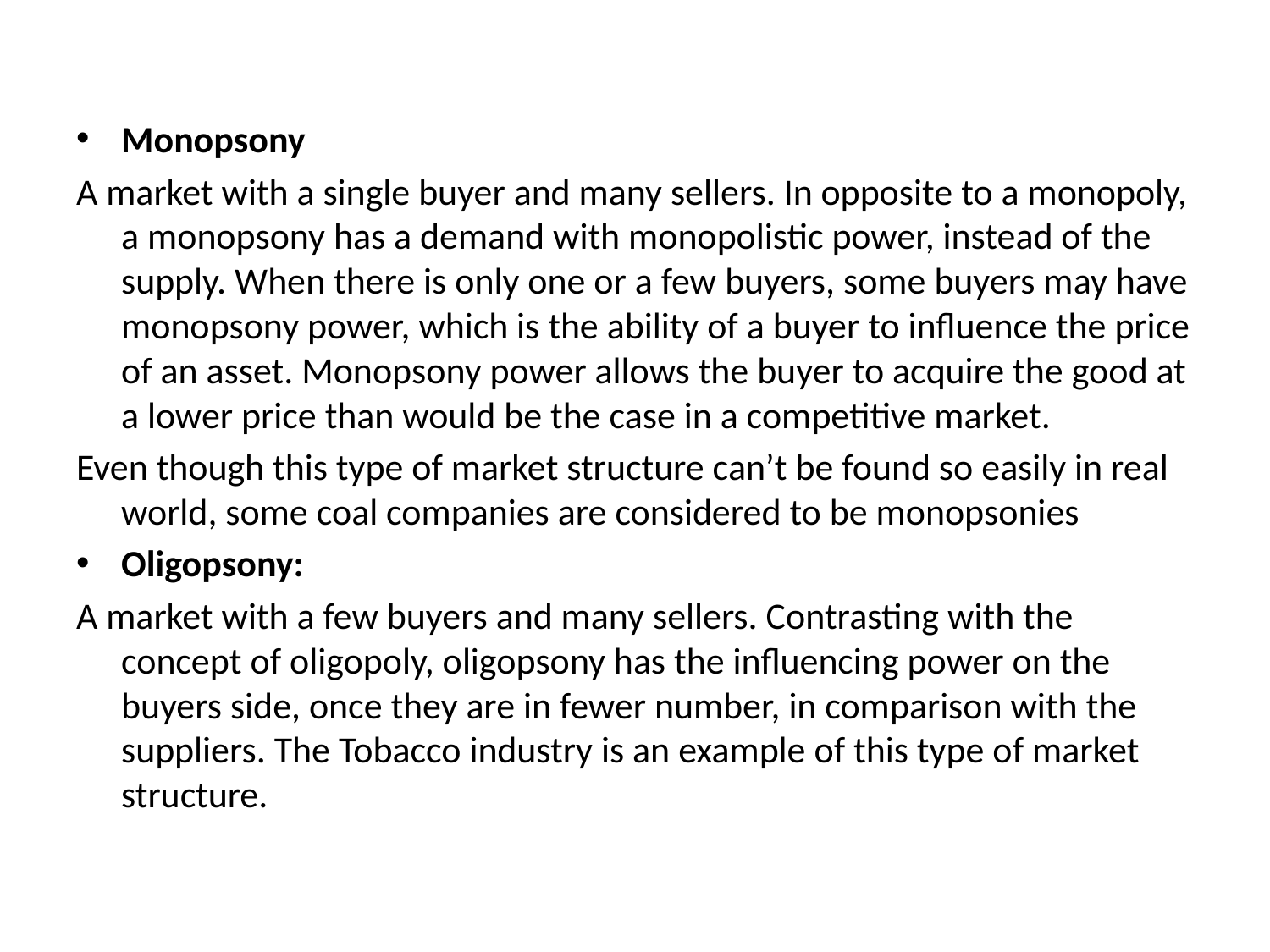

Monopsony
A market with a single buyer and many sellers. In opposite to a monopoly, a monopsony has a demand with monopolistic power, instead of the supply. When there is only one or a few buyers, some buyers may have monopsony power, which is the ability of a buyer to influence the price of an asset. Monopsony power allows the buyer to acquire the good at a lower price than would be the case in a competitive market.
Even though this type of market structure can’t be found so easily in real world, some coal companies are considered to be monopsonies
Oligopsony:
A market with a few buyers and many sellers. Contrasting with the concept of oligopoly, oligopsony has the influencing power on the buyers side, once they are in fewer number, in comparison with the suppliers. The Tobacco industry is an example of this type of market structure.